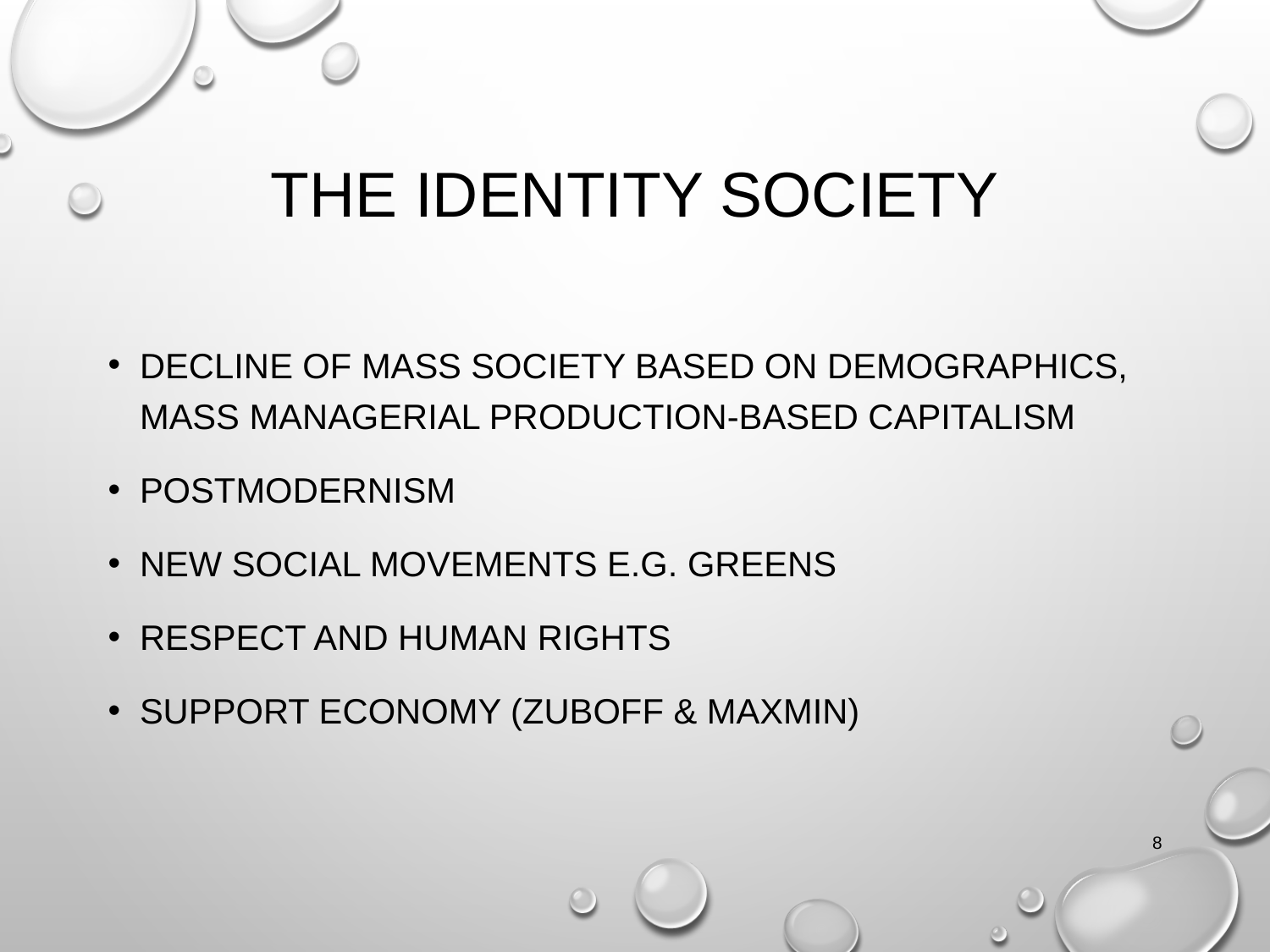

# The Identity Society
Decline of Mass Society based on demographics, mass managerial production-based capitalism
Postmodernism
New social movements e.g. greens
Respect and human rights
Support economy (Zuboff & Maxmin)
8